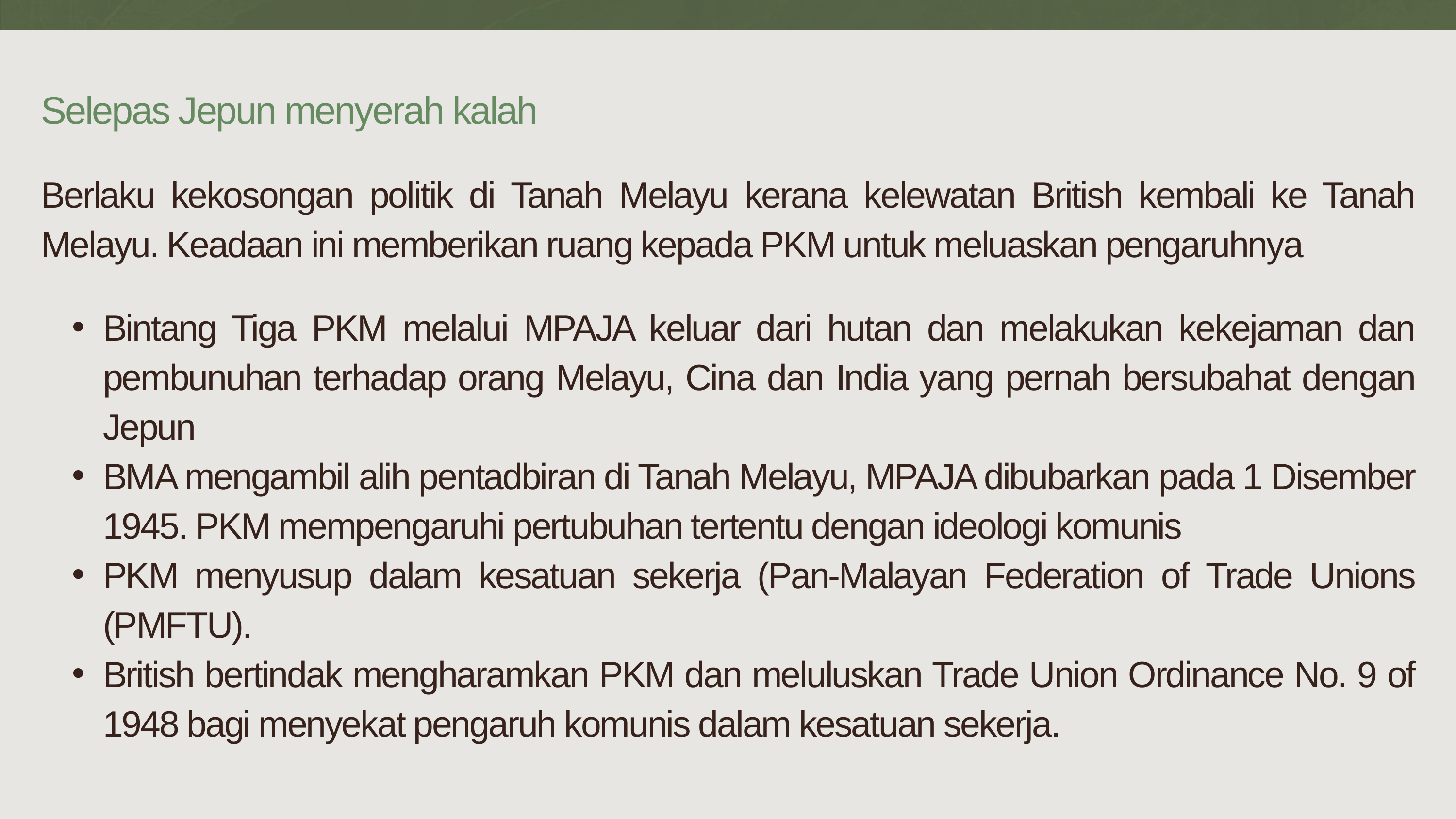

Selepas Jepun menyerah kalah
Berlaku kekosongan politik di Tanah Melayu kerana kelewatan British kembali ke Tanah Melayu. Keadaan ini memberikan ruang kepada PKM untuk meluaskan pengaruhnya
Bintang Tiga PKM melalui MPAJA keluar dari hutan dan melakukan kekejaman dan pembunuhan terhadap orang Melayu, Cina dan India yang pernah bersubahat dengan Jepun
BMA mengambil alih pentadbiran di Tanah Melayu, MPAJA dibubarkan pada 1 Disember 1945. PKM mempengaruhi pertubuhan tertentu dengan ideologi komunis
PKM menyusup dalam kesatuan sekerja (Pan-Malayan Federation of Trade Unions (PMFTU).
British bertindak mengharamkan PKM dan meluluskan Trade Union Ordinance No. 9 of 1948 bagi menyekat pengaruh komunis dalam kesatuan sekerja.